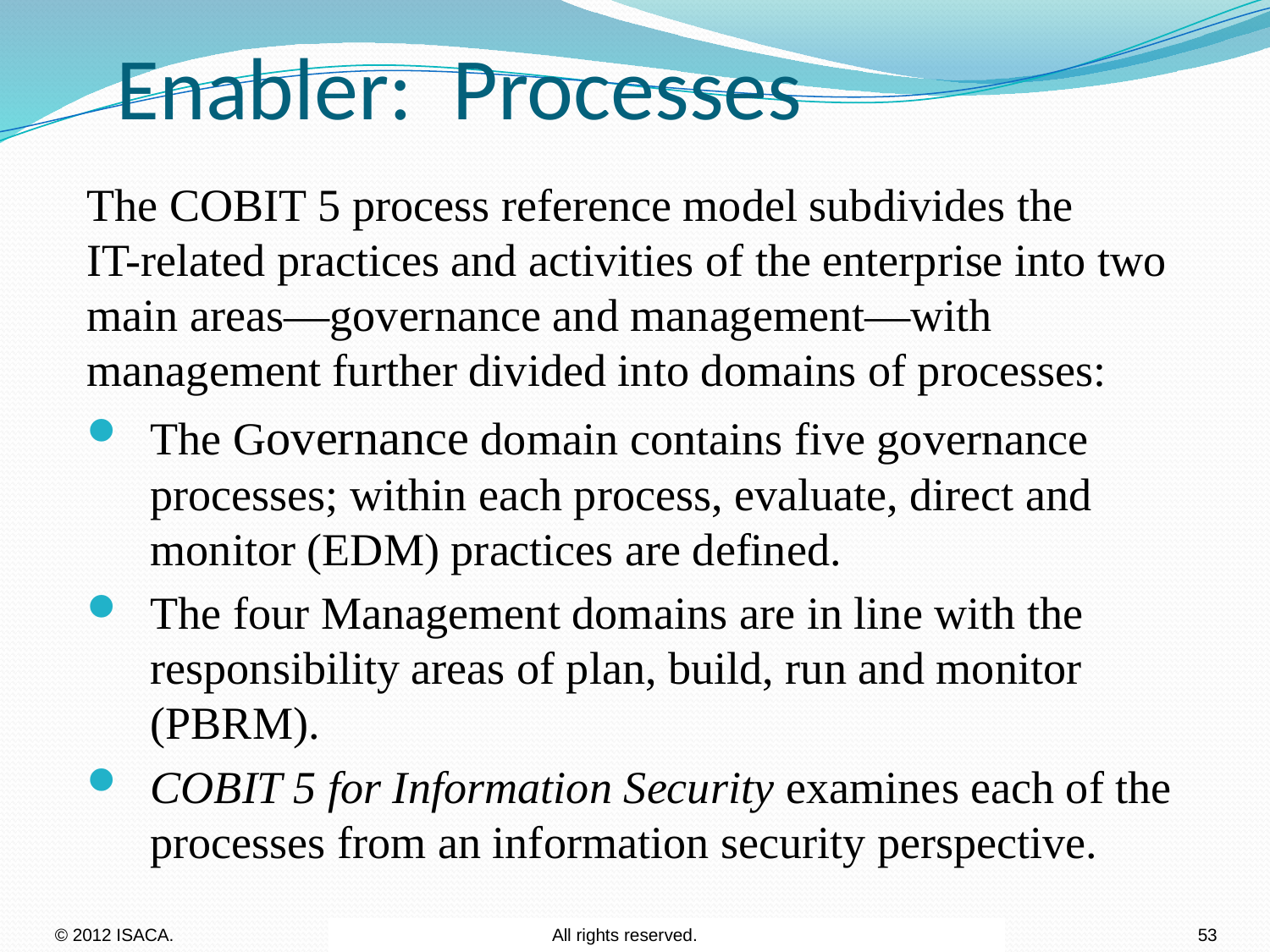

# Enabler:  Processes
The COBIT 5 process reference model subdivides the       IT-related practices and activities of the enterprise into two main areas—governance and management—with management further divided into domains of processes:
The Governance domain contains five governance processes; within each process, evaluate, direct and monitor (EDM) practices are defined.
The four Management domains are in line with the responsibility areas of plan, build, run and monitor (PBRM).
COBIT 5 for Information Security examines each of the processes from an information security perspective.
© 2012 ISACA.	   All rights reserved.				53